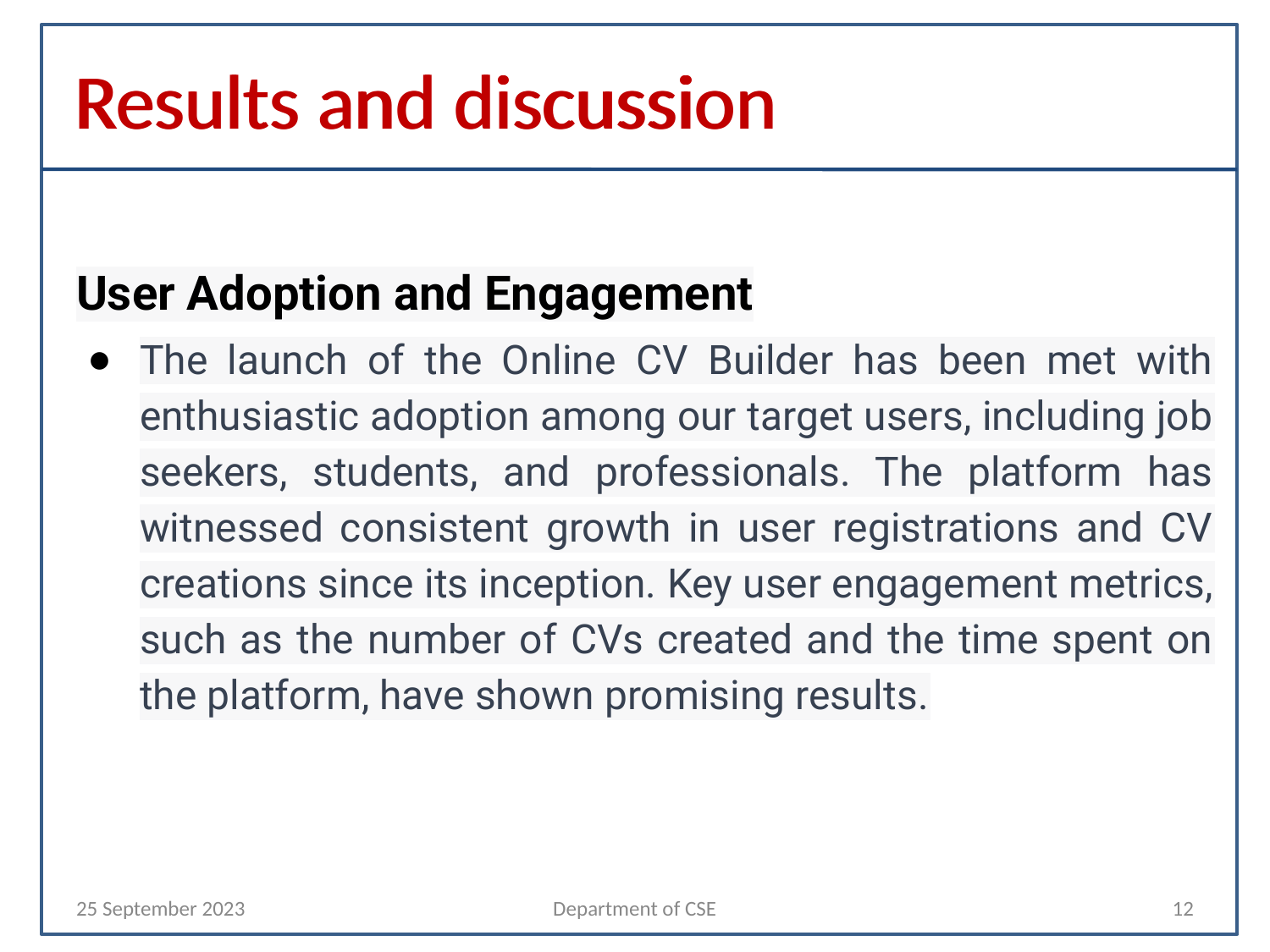

# Results and discussion
Results and discussion
User Adoption and Engagement
The launch of the Online CV Builder has been met with enthusiastic adoption among our target users, including job seekers, students, and professionals. The platform has witnessed consistent growth in user registrations and CV creations since its inception. Key user engagement metrics, such as the number of CVs created and the time spent on the platform, have shown promising results.
25 September 2023
Department of CSE
12